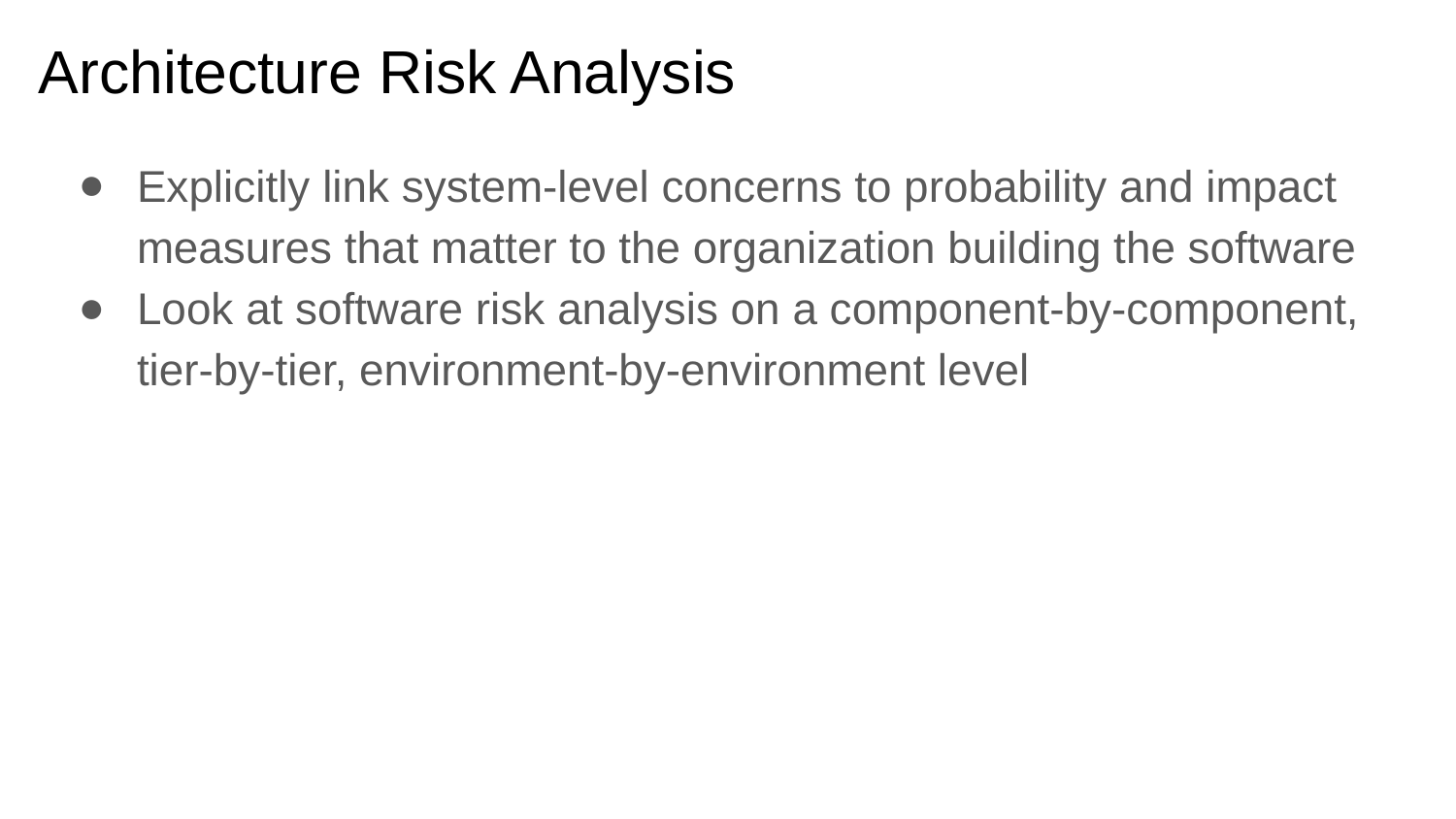

# Architecture Risk Analysis
Explicitly link system-level concerns to probability and impact measures that matter to the organization building the software
Look at software risk analysis on a component-by-component, tier-by-tier, environment-by-environment level